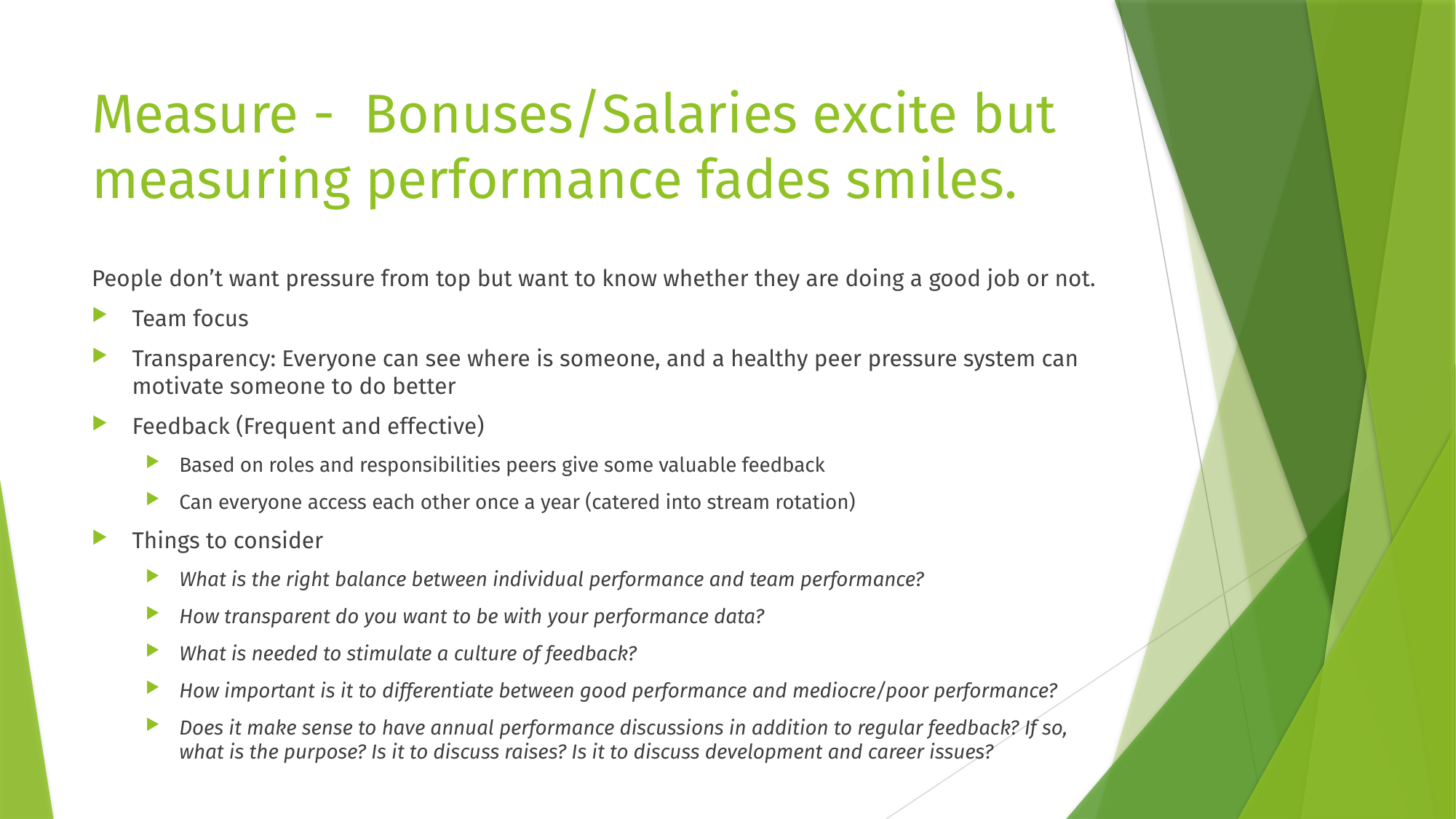

# Measure -  Bonuses/Salaries excite but measuring performance fades smiles.
People don’t want pressure from top but want to know whether they are doing a good job or not.
Team focus
Transparency: Everyone can see where is someone, and a healthy peer pressure system can motivate someone to do better
Feedback (Frequent and effective)
Based on roles and responsibilities peers give some valuable feedback
Can everyone access each other once a year (catered into stream rotation)
Things to consider
What is the right balance between individual performance and team performance?
How transparent do you want to be with your performance data?
What is needed to stimulate a culture of feedback?
How important is it to differentiate between good performance and mediocre/poor performance?
Does it make sense to have annual performance discussions in addition to regular feedback? If so, what is the purpose? Is it to discuss raises? Is it to discuss development and career issues?